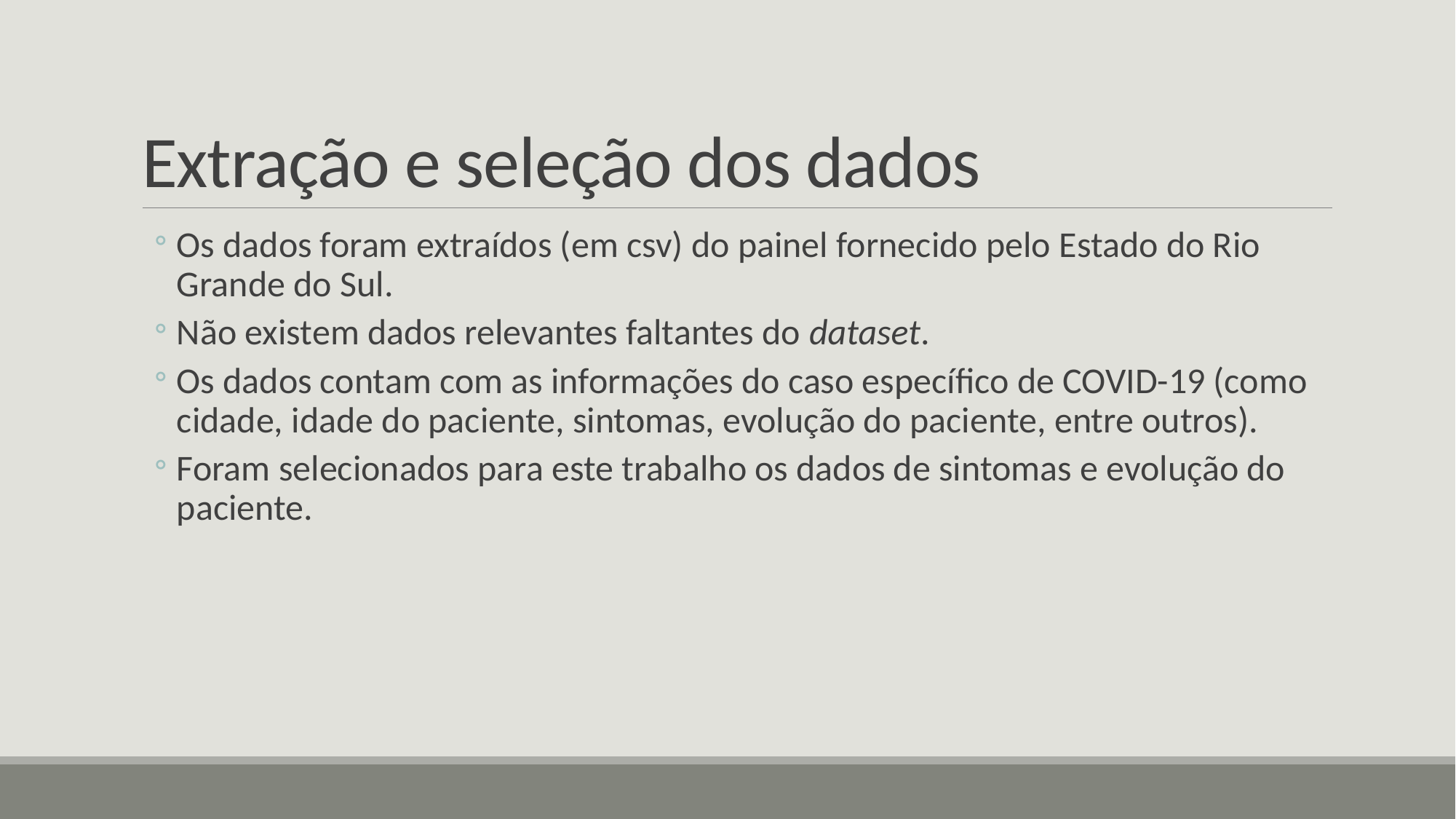

# Extração e seleção dos dados
Os dados foram extraídos (em csv) do painel fornecido pelo Estado do Rio Grande do Sul.
Não existem dados relevantes faltantes do dataset.
Os dados contam com as informações do caso específico de COVID-19 (como cidade, idade do paciente, sintomas, evolução do paciente, entre outros).
Foram selecionados para este trabalho os dados de sintomas e evolução do paciente.